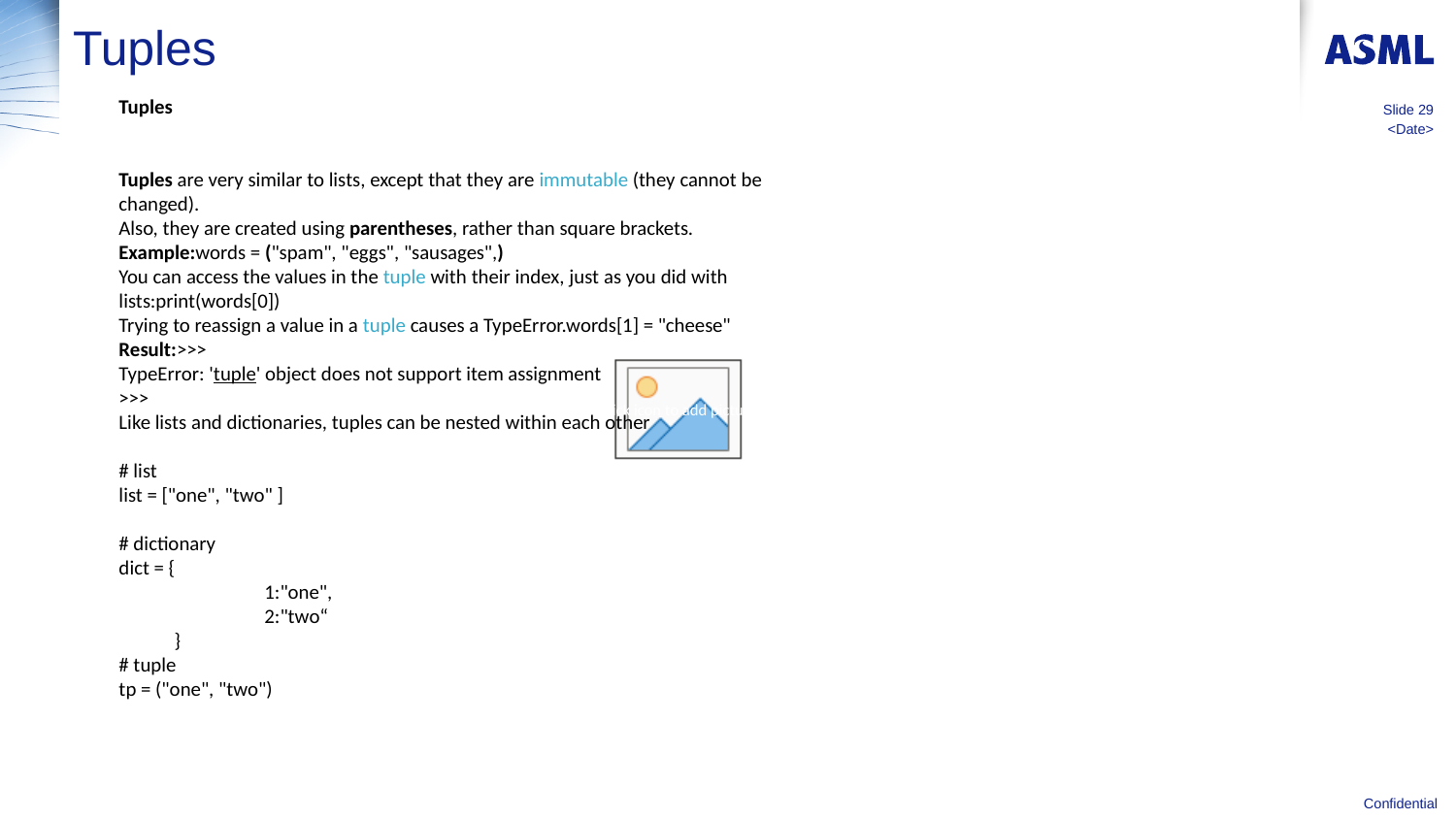

# Tuples
Tuples
Tuples are very similar to lists, except that they are immutable (they cannot be changed). 
Also, they are created using parentheses, rather than square brackets. 
Example:words = ("spam", "eggs", "sausages",)
You can access the values in the tuple with their index, just as you did with lists:print(words[0])
Trying to reassign a value in a tuple causes a TypeError.words[1] = "cheese"
Result:>>>
TypeError: 'tuple' object does not support item assignment
>>>
Like lists and dictionaries, tuples can be nested within each other

# list
list = ["one", "two" ]

# dictionary
dict = {
	1:"one",
	2:"two“
            }
# tuple
tp = ("one", "two")

Slide 29
<Date>